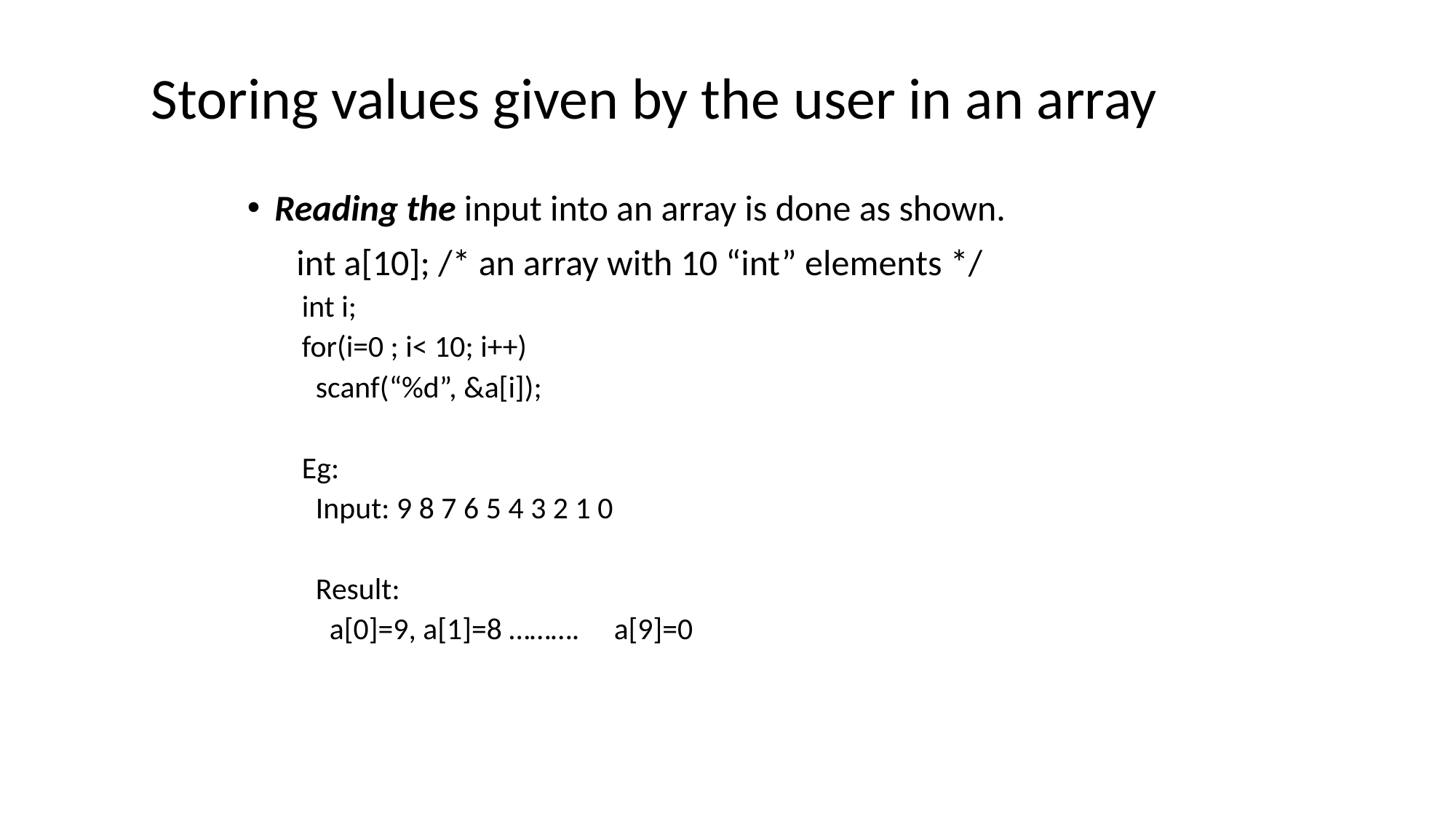

# Storing values given by the user in an array
Reading the input into an array is done as shown.
      int a[10]; /* an array with 10 “int” elements */
int i;
for(i=0 ; i< 10; i++)
  scanf(“%d”, &a[i]);

Eg:
  Input: 9 8 7 6 5 4 3 2 1 0

  Result:
    a[0]=9, a[1]=8 ……….     a[9]=0